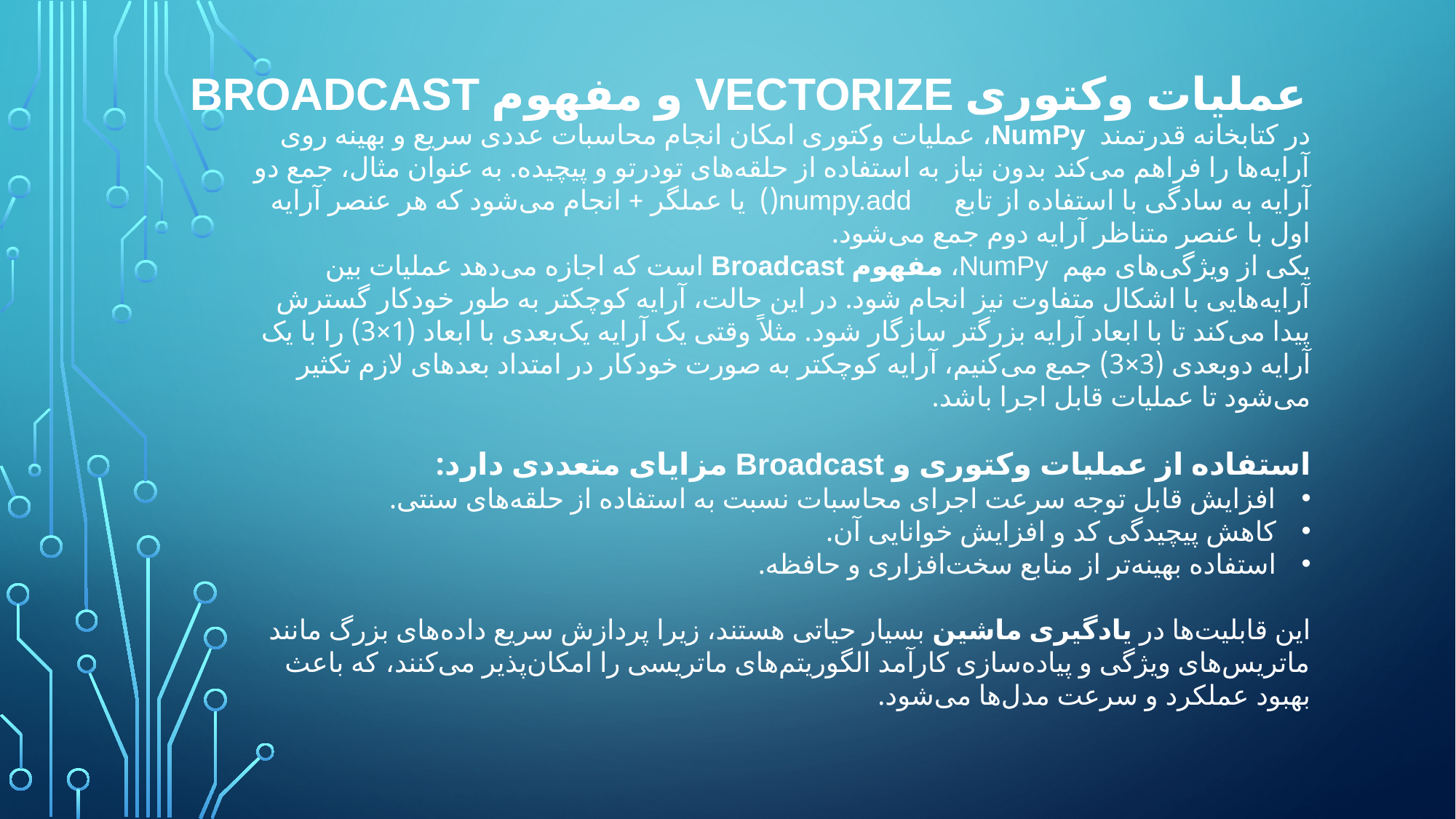

# عملیات وکتوری vectorize و مفهوم broadcast
در کتابخانه قدرتمند  NumPy، عملیات وکتوری امکان انجام محاسبات عددی سریع و بهینه روی آرایه‌ها را فراهم می‌کند بدون نیاز به استفاده از حلقه‌های تودرتو و پیچیده. به عنوان مثال، جمع دو آرایه به سادگی با استفاده از تابع      numpy.add()  یا عملگر + انجام می‌شود که هر عنصر آرایه اول با عنصر متناظر آرایه دوم جمع می‌شود.
یکی از ویژگی‌های مهم  NumPy، مفهوم Broadcast است که اجازه می‌دهد عملیات بین آرایه‌هایی با اشکال متفاوت نیز انجام شود. در این حالت، آرایه کوچکتر به طور خودکار گسترش پیدا می‌کند تا با ابعاد آرایه بزرگتر سازگار شود. مثلاً وقتی یک آرایه یک‌بعدی با ابعاد (1×3) را با یک آرایه دو‌بعدی (3×3) جمع می‌کنیم، آرایه کوچکتر به صورت خودکار در امتداد بعدهای لازم تکثیر می‌شود تا عملیات قابل اجرا باشد.

استفاده از عملیات وکتوری و Broadcast مزایای متعددی دارد:
افزایش قابل توجه سرعت اجرای محاسبات نسبت به استفاده از حلقه‌های سنتی.
کاهش پیچیدگی کد و افزایش خوانایی آن.
استفاده بهینه‌تر از منابع سخت‌افزاری و حافظه.

این قابلیت‌ها در یادگیری ماشین بسیار حیاتی هستند، زیرا پردازش سریع داده‌های بزرگ مانند ماتریس‌های ویژگی و پیاده‌سازی کارآمد الگوریتم‌های ماتریسی را امکان‌پذیر می‌کنند، که باعث بهبود عملکرد و سرعت مدل‌ها می‌شود.